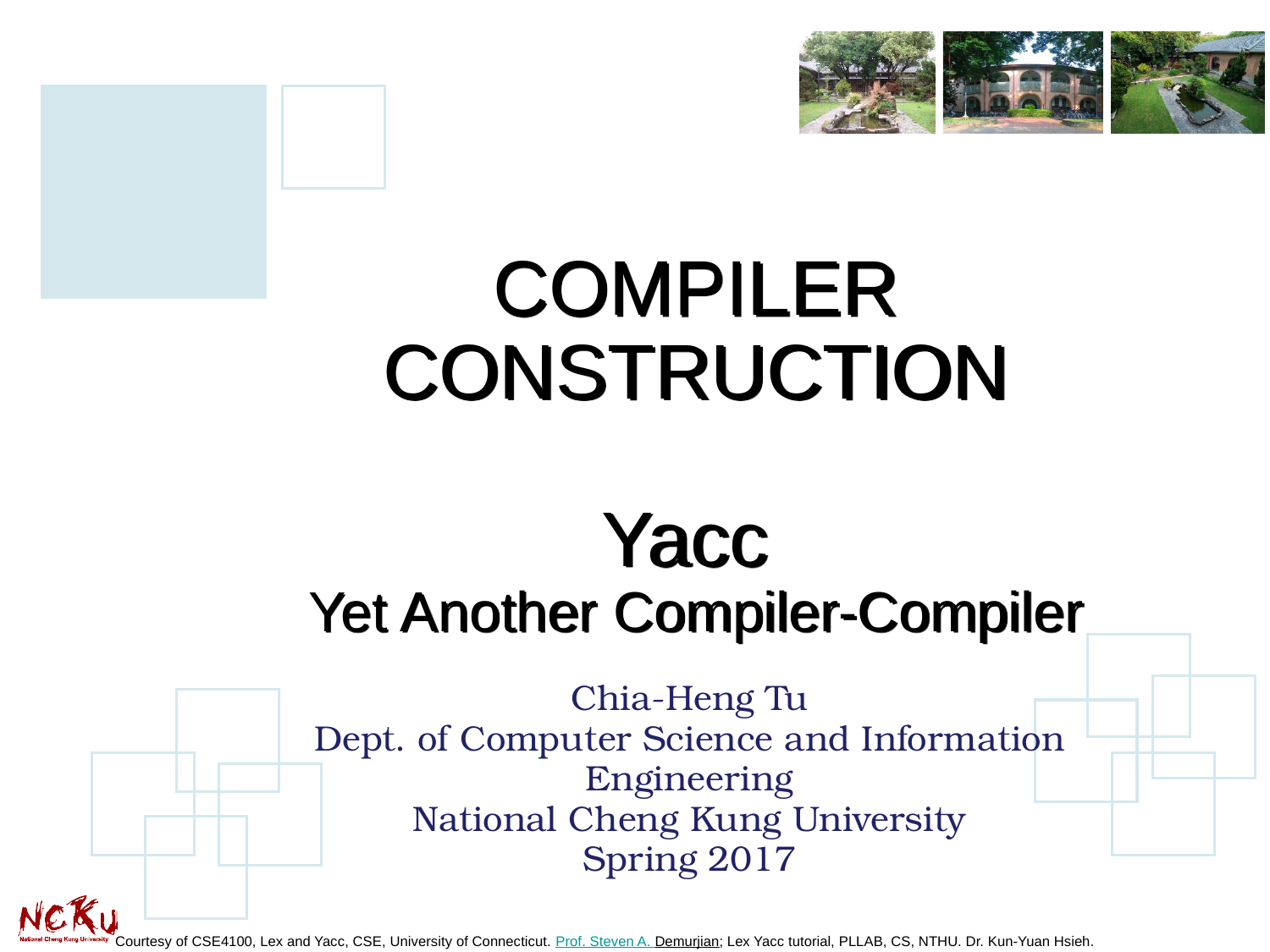

# COMPILER CONSTRUCTION Yacc Yet Another Compiler-Compiler
Chia-Heng Tu
Dept. of Computer Science and Information Engineering
National Cheng Kung University
Spring 2017
Courtesy of CSE4100, Lex and Yacc, CSE, University of Connecticut. Prof. Steven A. Demurjian; Lex Yacc tutorial, PLLAB, CS, NTHU. Dr. Kun-Yuan Hsieh.